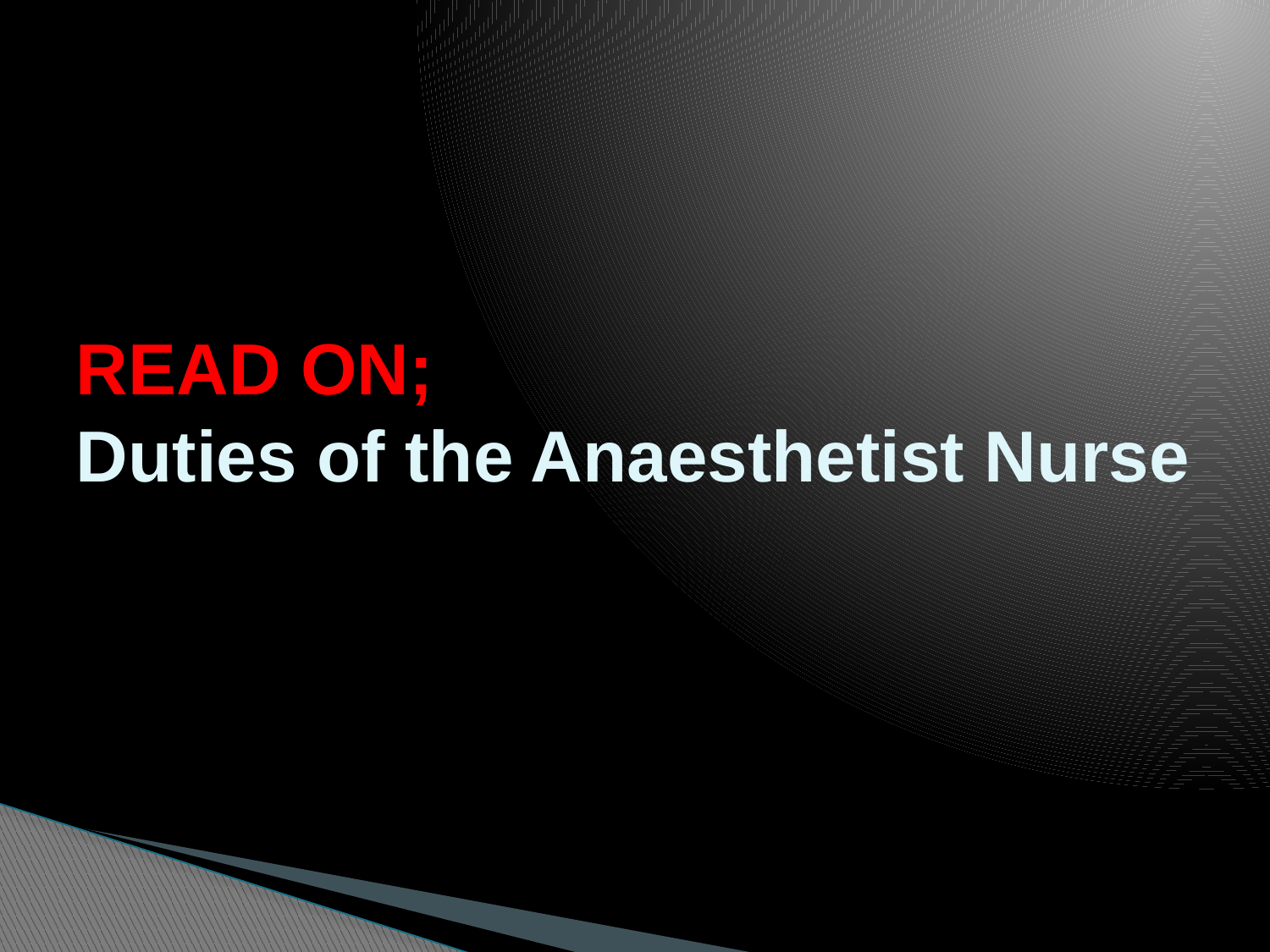

# READ ON; Duties of the Anaesthetist Nurse